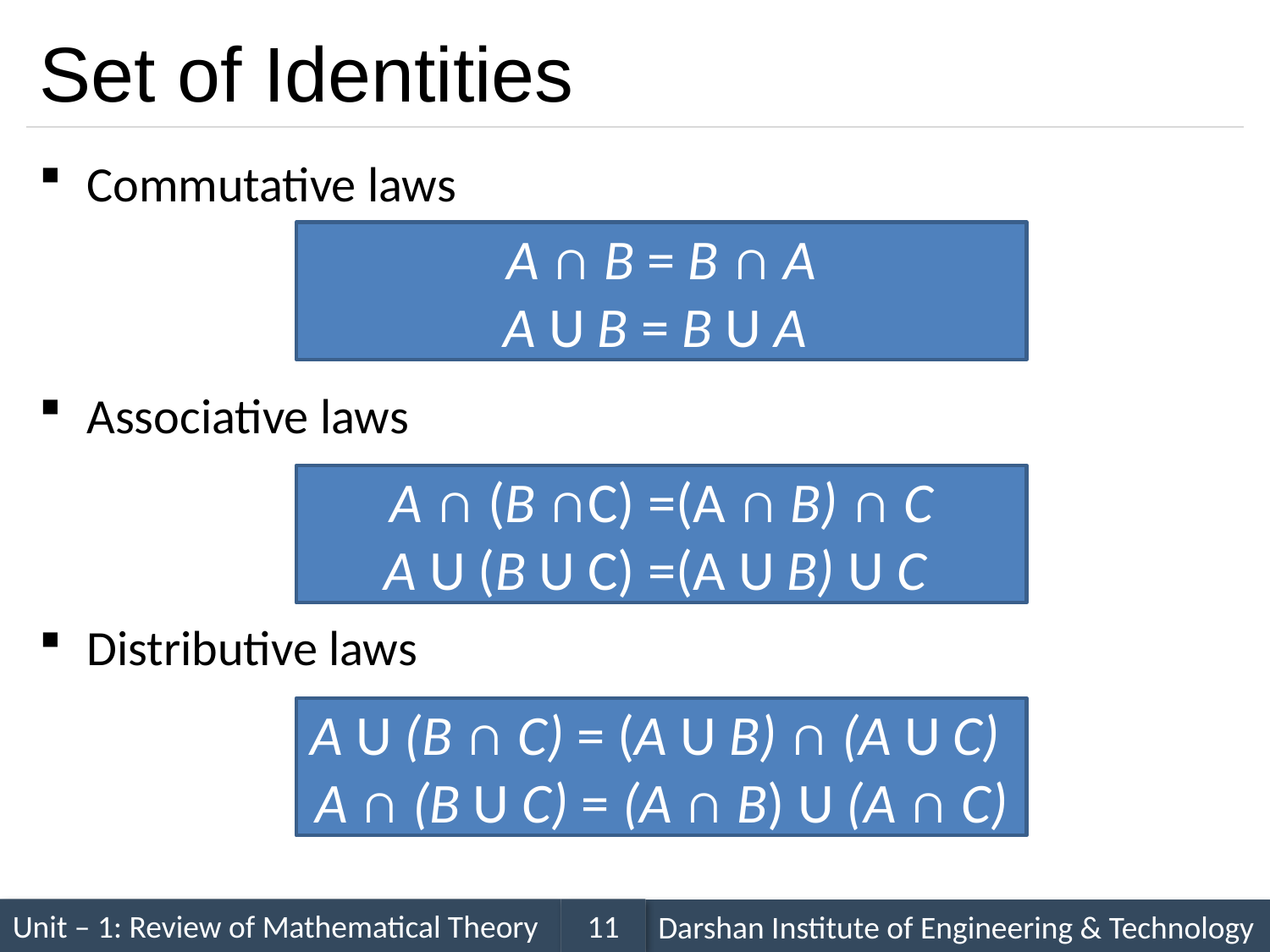

# Set of Identities
Commutative laws

Associative laws

Distributive laws

A ∩ B = B ∩ A
A U B = B U A
A ∩ (B ∩C) =(A ∩ B) ∩ C
A U (B U C) =(A U B) U C
A U (B ∩ C) = (A U B) ∩ (A U C)
A ∩ (B U C) = (A ∩ B) U (A ∩ C)